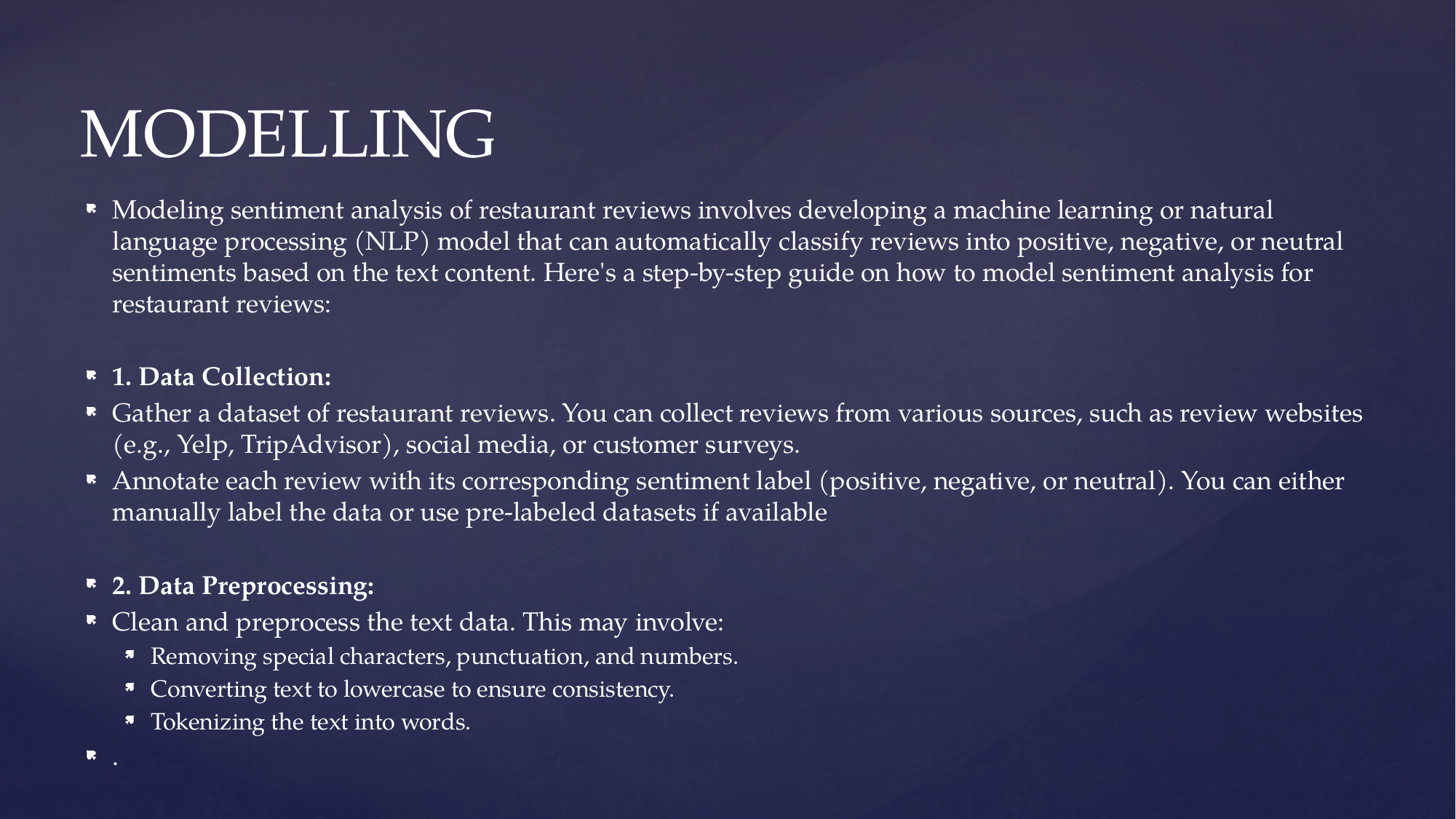

# MODELLING
Modeling sentiment analysis of restaurant reviews involves developing a machine learning or natural language processing (NLP) model that can automatically classify reviews into positive, negative, or neutral sentiments based on the text content. Here's a step-by-step guide on how to model sentiment analysis for restaurant reviews:

1. Data Collection:
Gather a dataset of restaurant reviews. You can collect reviews from various sources, such as review websites (e.g., Yelp, TripAdvisor), social media, or customer surveys.
Annotate each review with its corresponding sentiment label (positive, negative, or neutral). You can either manually label the data or use pre-labeled datasets if available

2. Data Preprocessing:
Clean and preprocess the text data. This may involve:
Removing special characters, punctuation, and numbers.
Converting text to lowercase to ensure consistency.
Tokenizing the text into words.
.